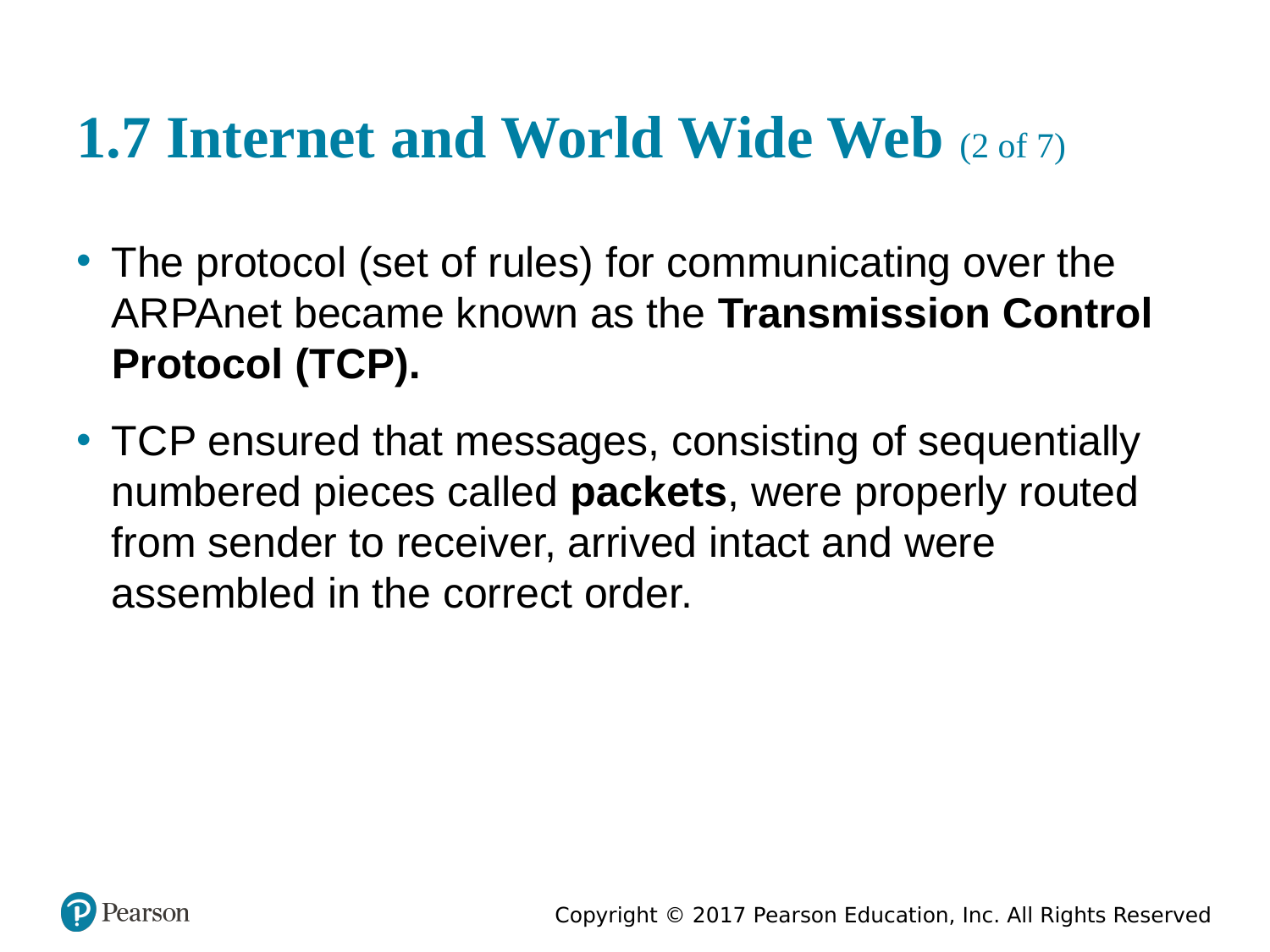

# 1.7 Internet and World Wide Web (2 of 7)
The protocol (set of rules) for communicating over the ARPAnet became known as the Transmission Control Protocol (T C P).
T C P ensured that messages, consisting of sequentially numbered pieces called packets, were properly routed from sender to receiver, arrived intact and were assembled in the correct order.